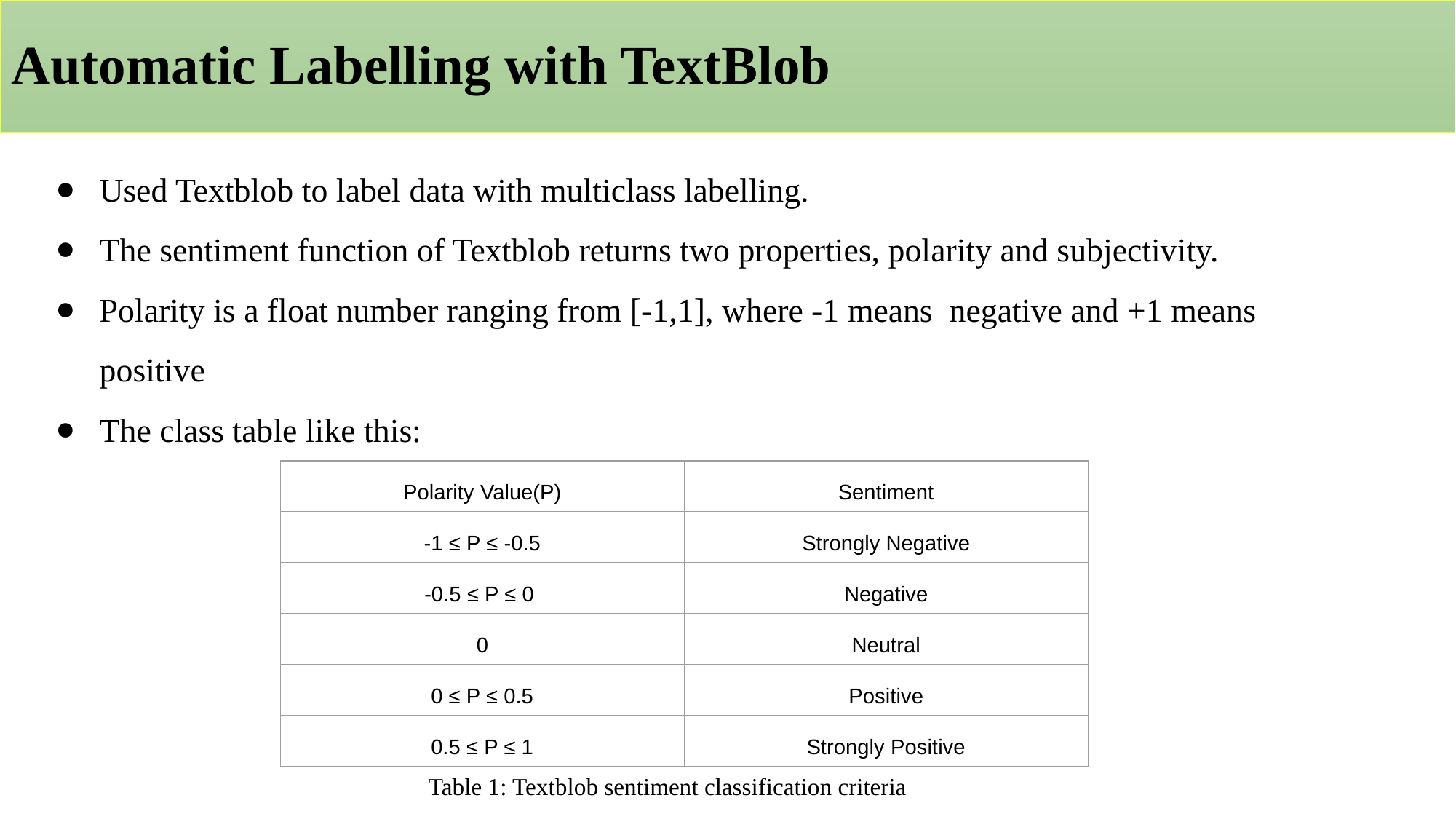

# Automatic Labelling with TextBlob
Used Textblob to label data with multiclass labelling.
The sentiment function of Textblob returns two properties, polarity and subjectivity.
Polarity is a float number ranging from [-1,1], where -1 means  negative and +1 means positive
The class table like this:

| Polarity Value(P) | Sentiment |
| --- | --- |
| -1 ≤ P ≤ -0.5 | Strongly Negative |
| -0.5 ≤ P ≤ 0 | Negative |
| 0 | Neutral |
| 0 ≤ P ≤ 0.5 | Positive |
| 0.5 ≤ P ≤ 1 | Strongly Positive |
Table 1: Textblob sentiment classification criteria